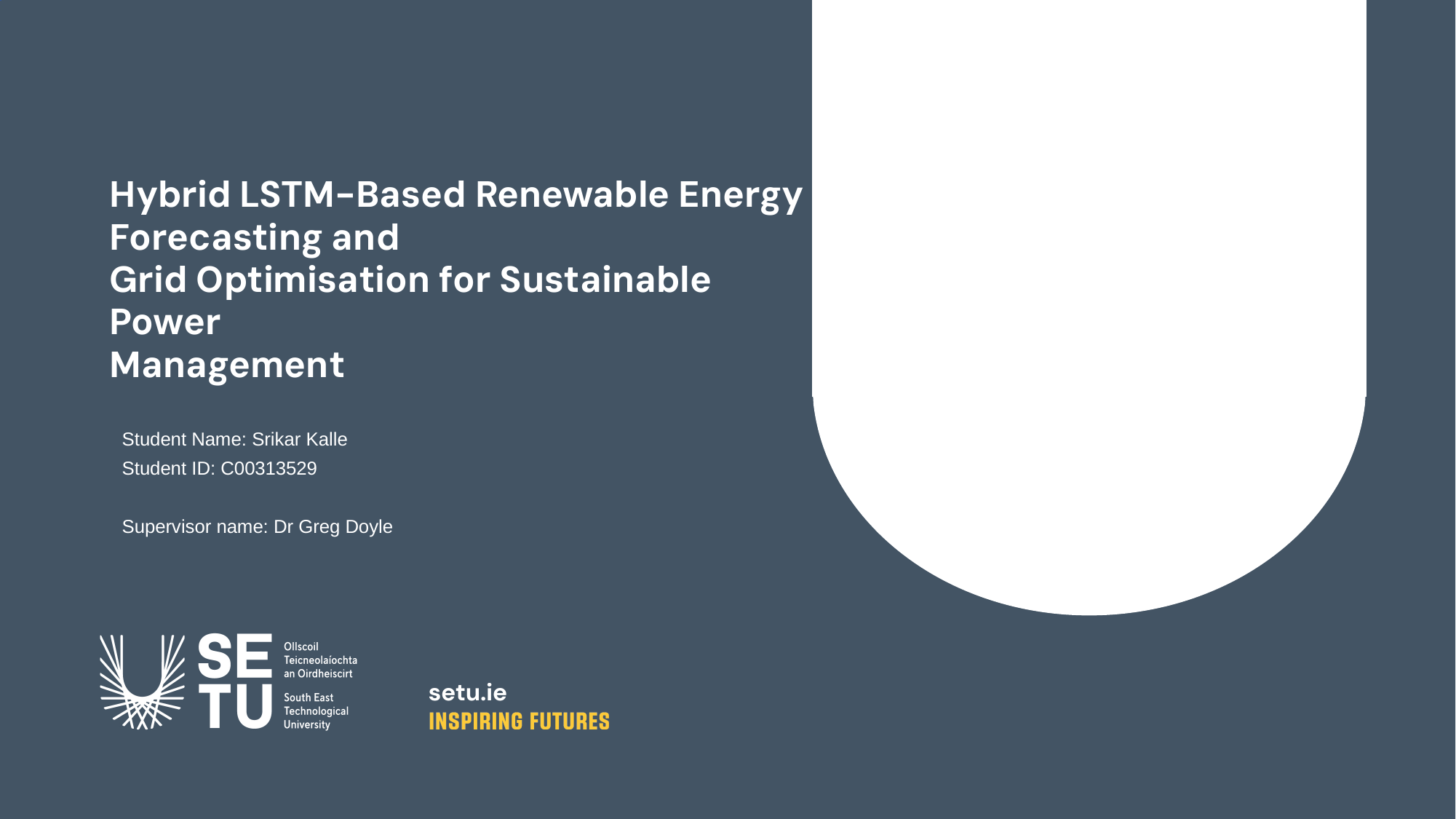

# Hybrid LSTM-Based Renewable Energy Forecasting and Grid Optimisation for Sustainable Power Management
Student Name: Srikar Kalle
Student ID: C00313529

Supervisor name: Dr Greg Doyle